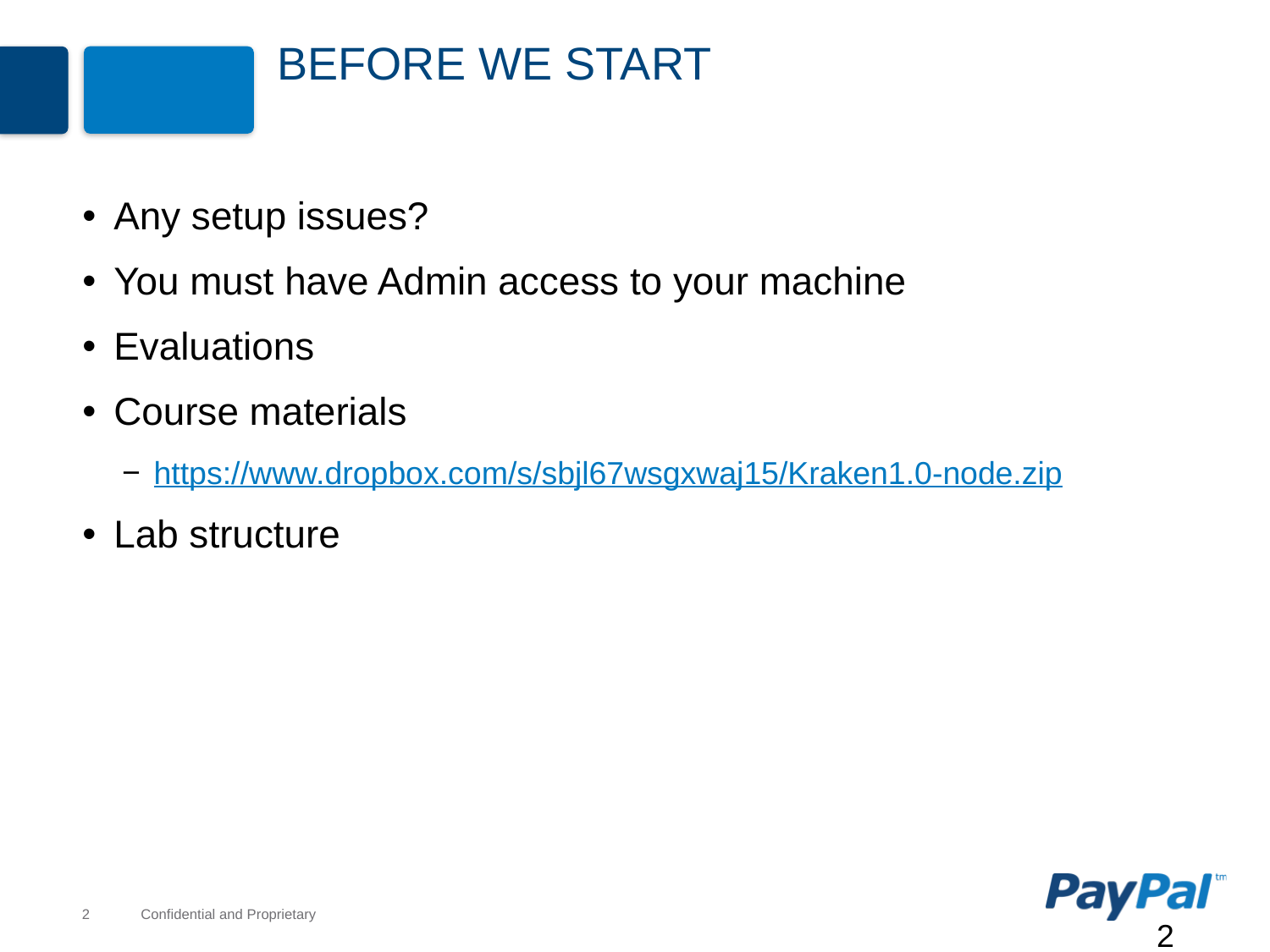

# Before we start
Any setup issues?
You must have Admin access to your machine
Evaluations
Course materials
https://www.dropbox.com/s/sbjl67wsgxwaj15/Kraken1.0-node.zip
Lab structure

2